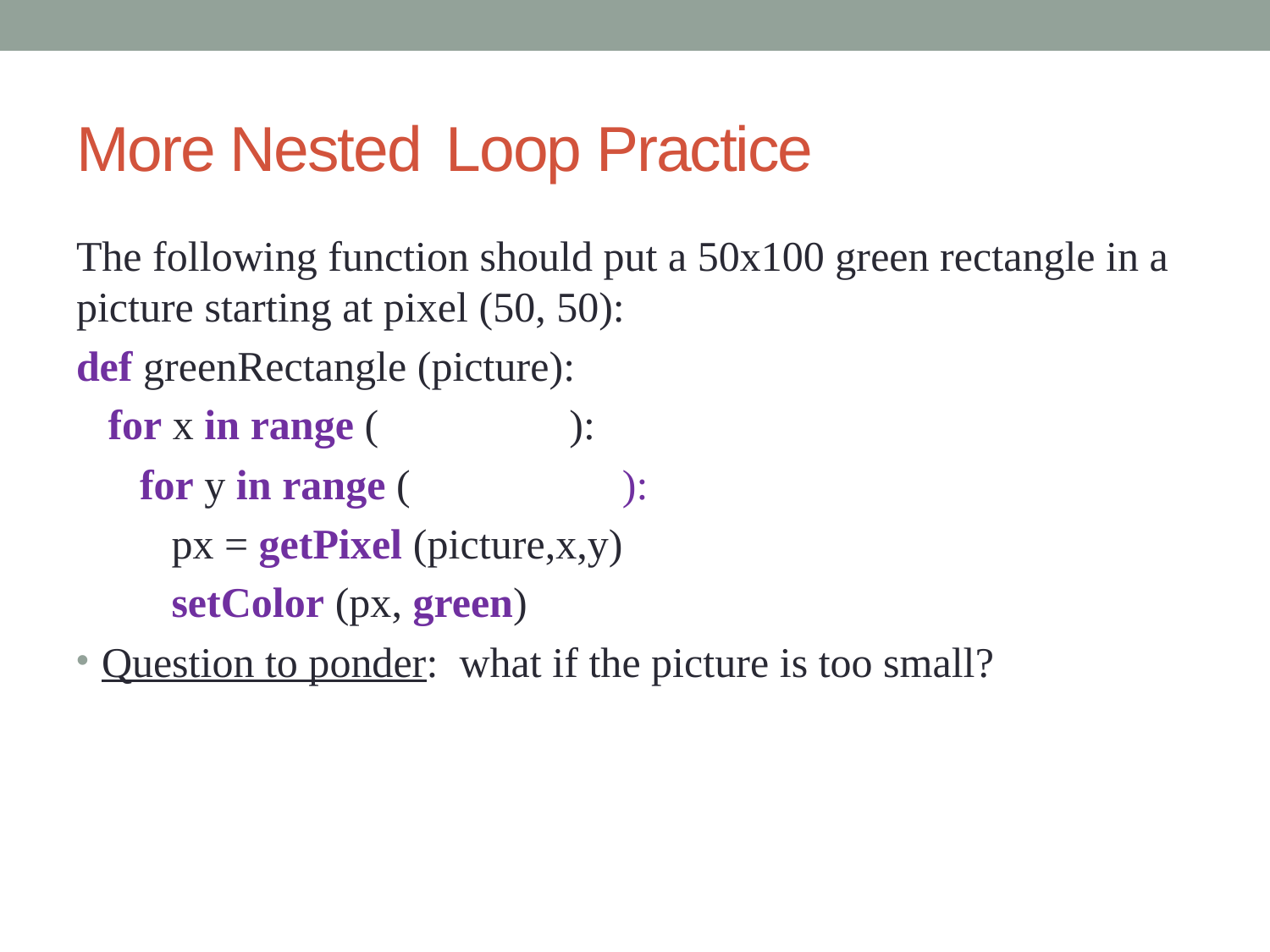

# More Nested Loop Practice
The following function should put a 50x100 green rectangle in a picture starting at pixel (50, 50):
def greenRectangle (picture):
   for x in range (                  ):
      for y in range (                    ):
         px = getPixel (picture,x,y)
         setColor (px, green)
Question to ponder:  what if the picture is too small?